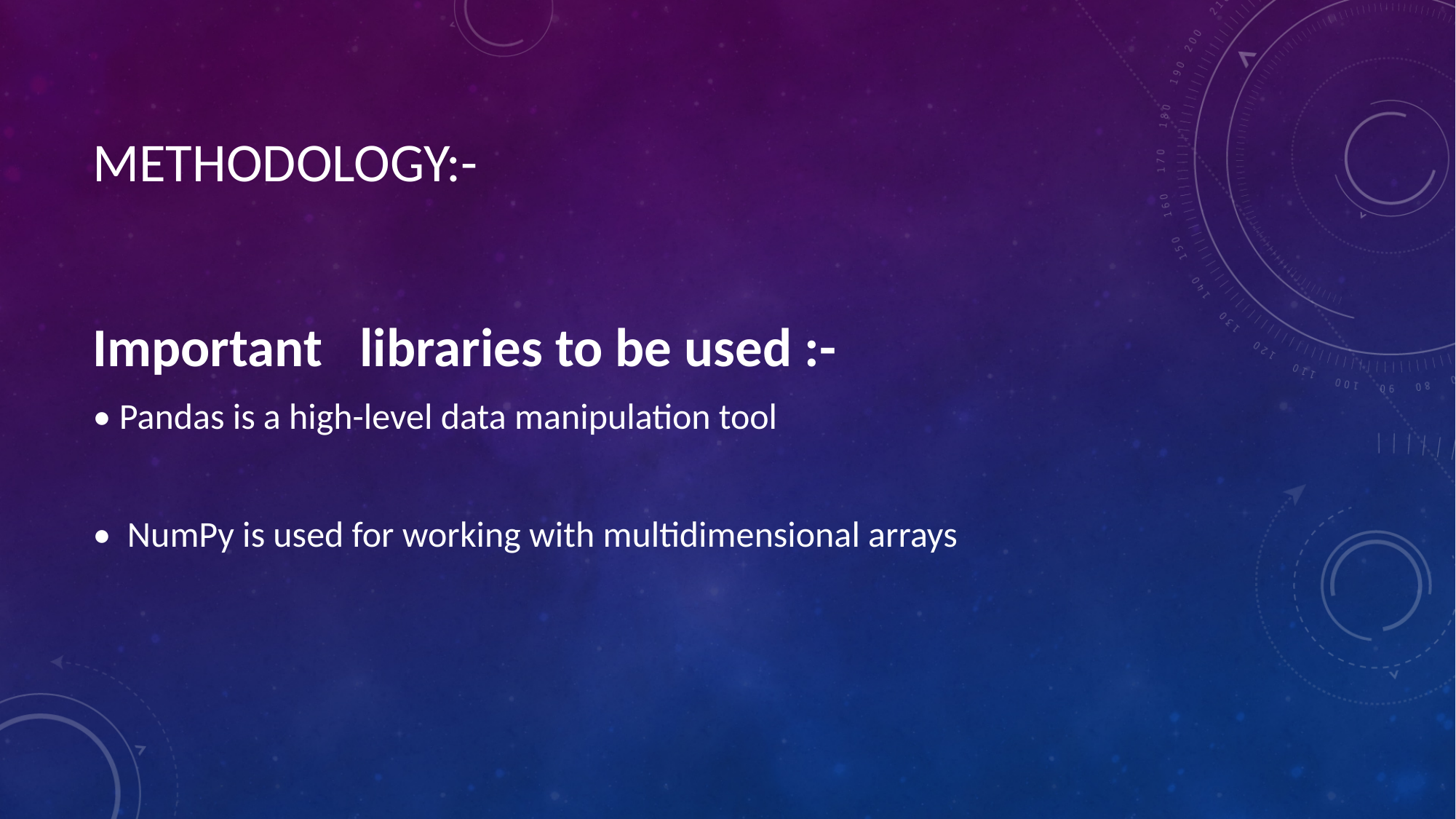

# METHODOLOGY:-
Important   libraries to be used :-
• Pandas is a high-level data manipulation tool

•  NumPy is used for working with multidimensional arrays